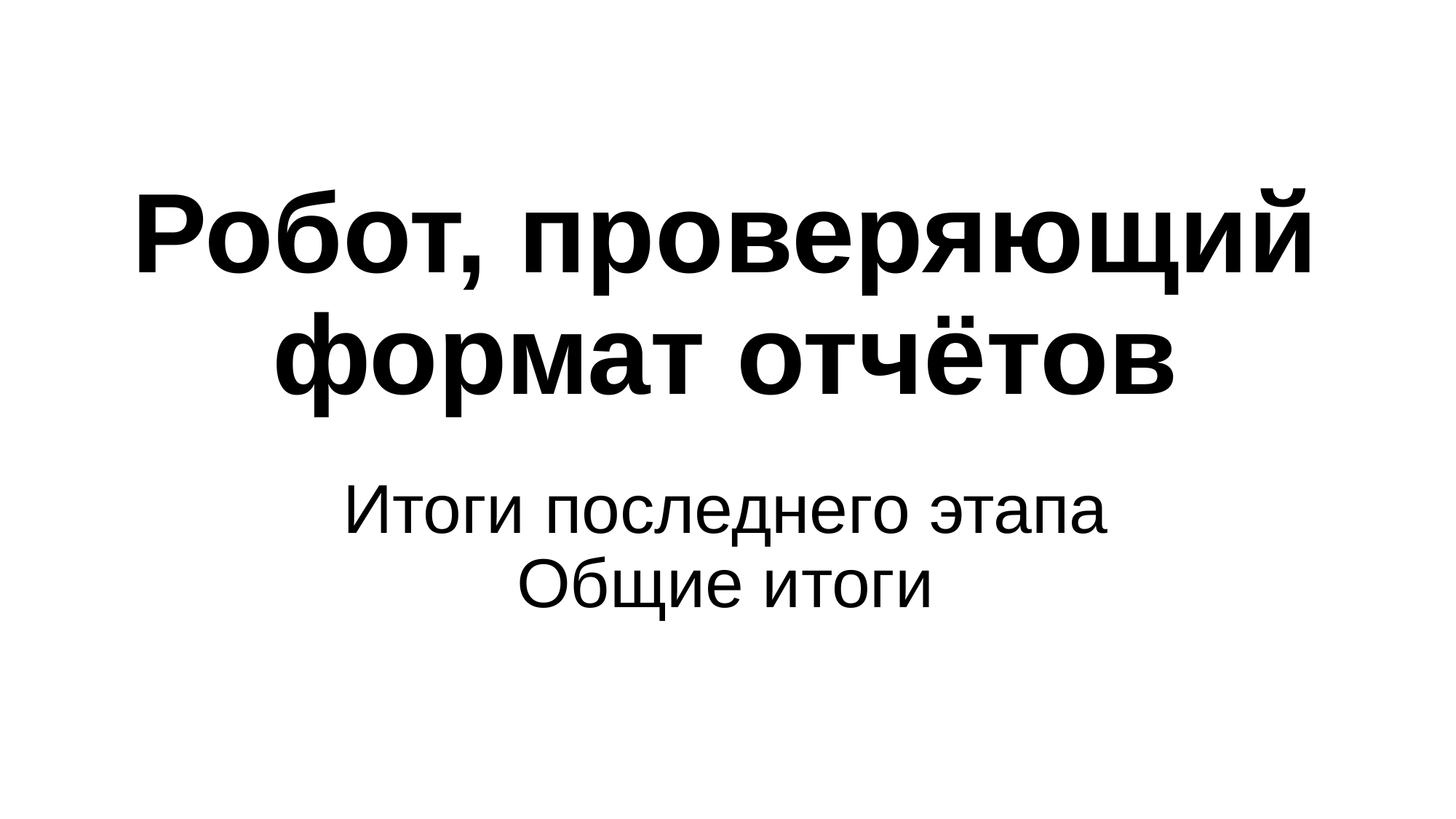

# Робот, проверяющий формат отчётов   Итоги последнего этапа Общие итоги